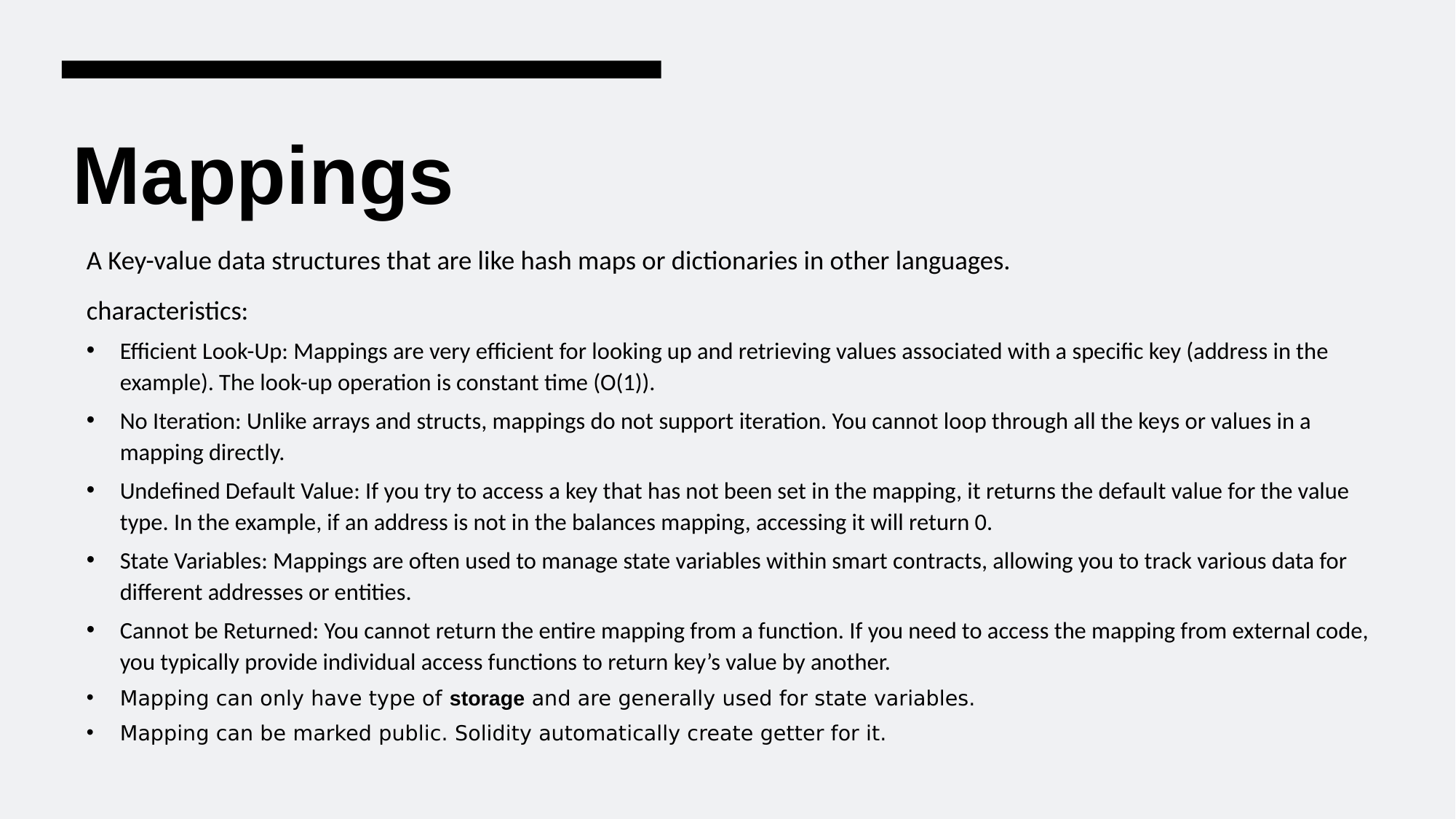

# Mappings
A Key-value data structures that are like hash maps or dictionaries in other languages.
characteristics:
Efficient Look-Up: Mappings are very efficient for looking up and retrieving values associated with a specific key (address in the example). The look-up operation is constant time (O(1)).
No Iteration: Unlike arrays and structs, mappings do not support iteration. You cannot loop through all the keys or values in a mapping directly.
Undefined Default Value: If you try to access a key that has not been set in the mapping, it returns the default value for the value type. In the example, if an address is not in the balances mapping, accessing it will return 0.
State Variables: Mappings are often used to manage state variables within smart contracts, allowing you to track various data for different addresses or entities.
Cannot be Returned: You cannot return the entire mapping from a function. If you need to access the mapping from external code, you typically provide individual access functions to return key’s value by another.
Mapping can only have type of storage and are generally used for state variables.
Mapping can be marked public. Solidity automatically create getter for it.